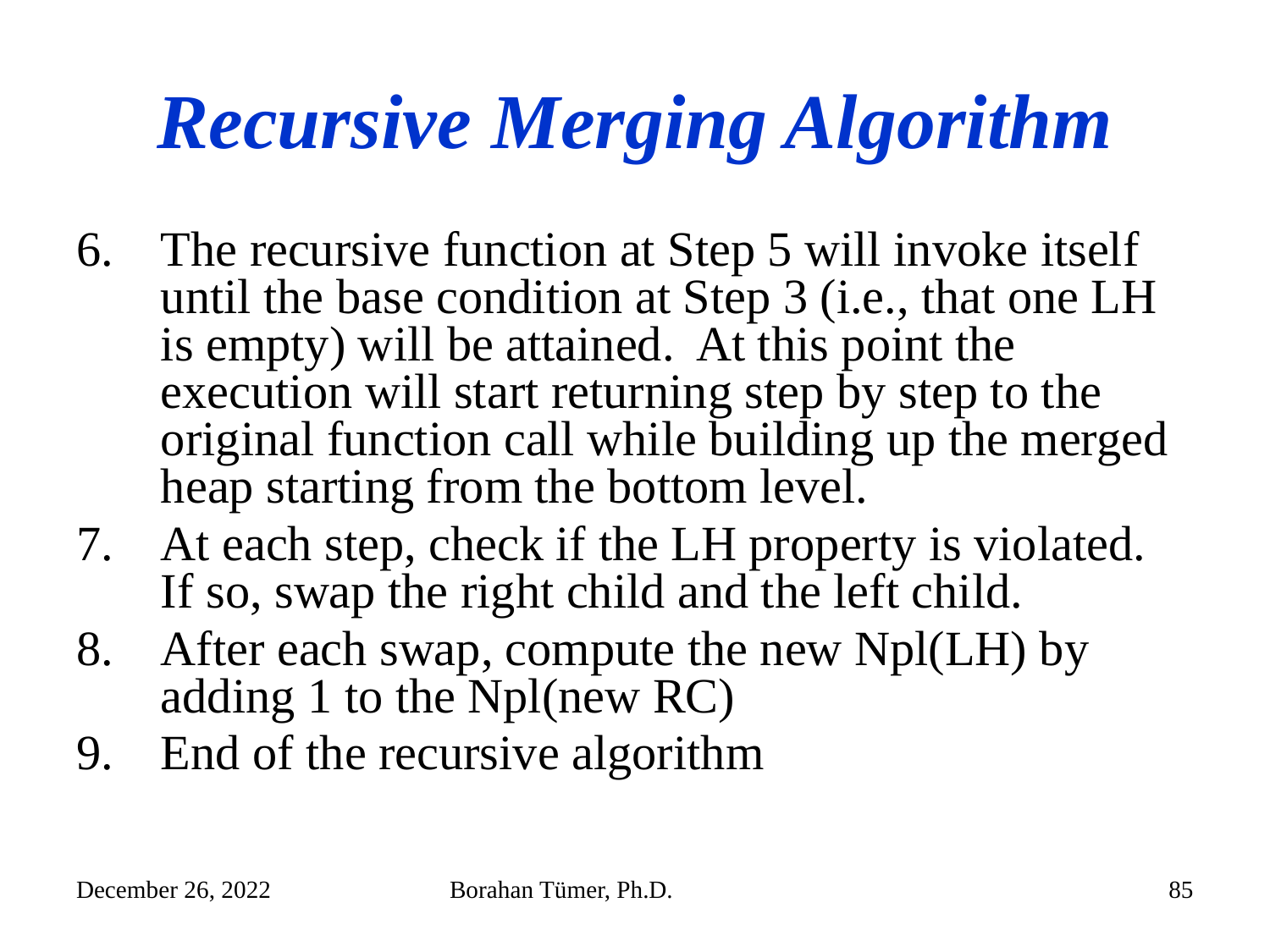

# Recursive Merging Algorithm
The recursive function at Step 5 will invoke itself until the base condition at Step 3 (i.e., that one LH is empty) will be attained.  At this point the execution will start returning step by step to the original function call while building up the merged heap starting from the bottom level.
At each step, check if the LH property is violated.  If so, swap the right child and the left child.
After each swap, compute the new Npl(LH) by adding 1 to the Npl(new RC)
End of the recursive algorithm
December 26, 2022
Borahan Tümer, Ph.D.
85